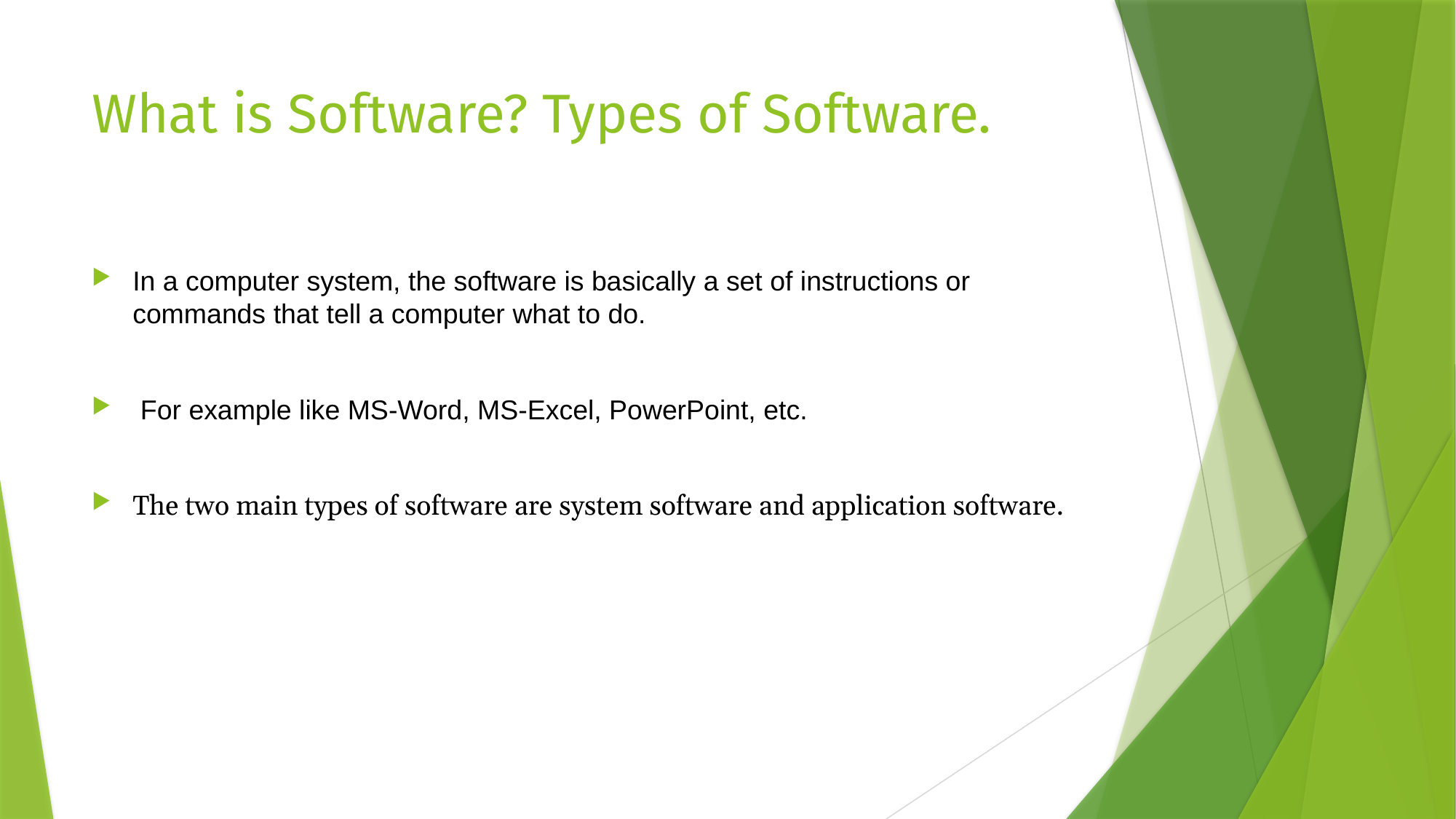

# What is Software? Types of Software.
In a computer system, the software is basically a set of instructions or commands that tell a computer what to do.

 For example like MS-Word, MS-Excel, PowerPoint, etc.

The two main types of software are system software and application software.